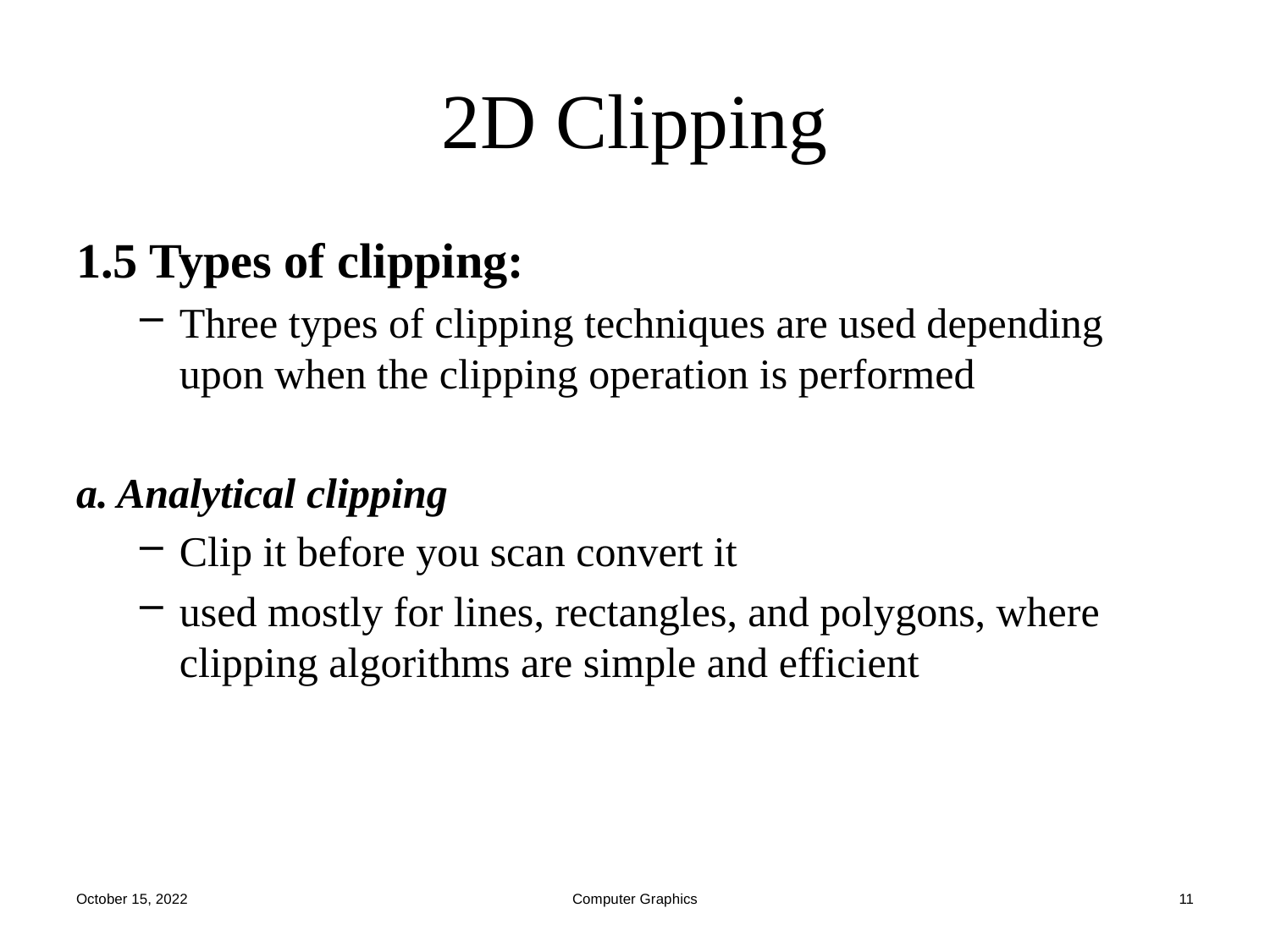

# 2D Clipping
1.5 Types of clipping:
Three types of clipping techniques are used depending upon when the clipping operation is performed

a. Analytical clipping
Clip it before you scan convert it
used mostly for lines, rectangles, and polygons, where clipping algorithms are simple and efficient

October 15, 2022
Computer Graphics
11